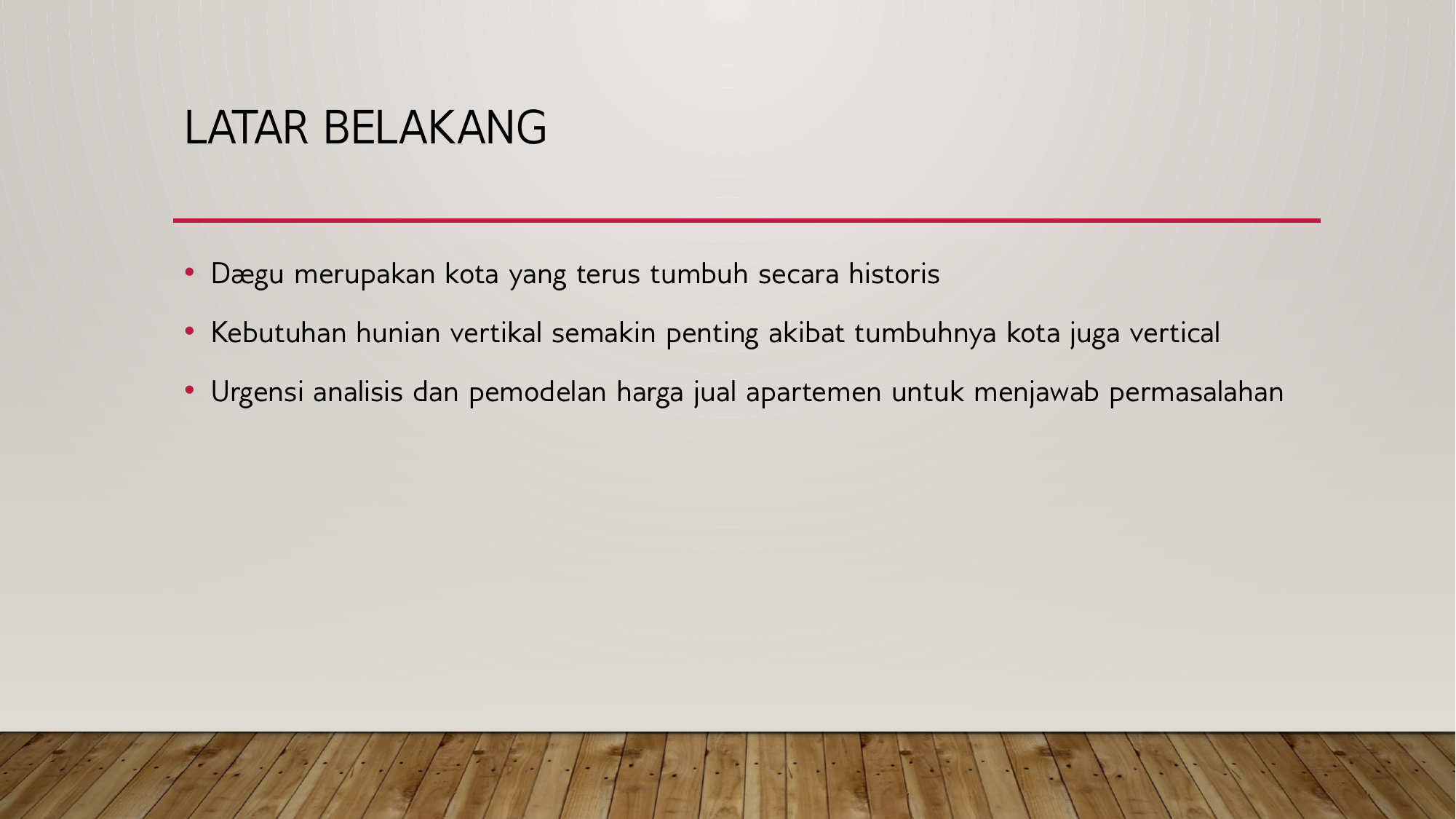

# LATAR BELAKANG
Daegu merupakan kota yang terus tumbuh secara historis
Kebutuhan hunian vertikal semakin penting akibat tumbuhnya kota juga vertical
Urgensi analisis dan pemodelan harga jual apartemen untuk menjawab permasalahan